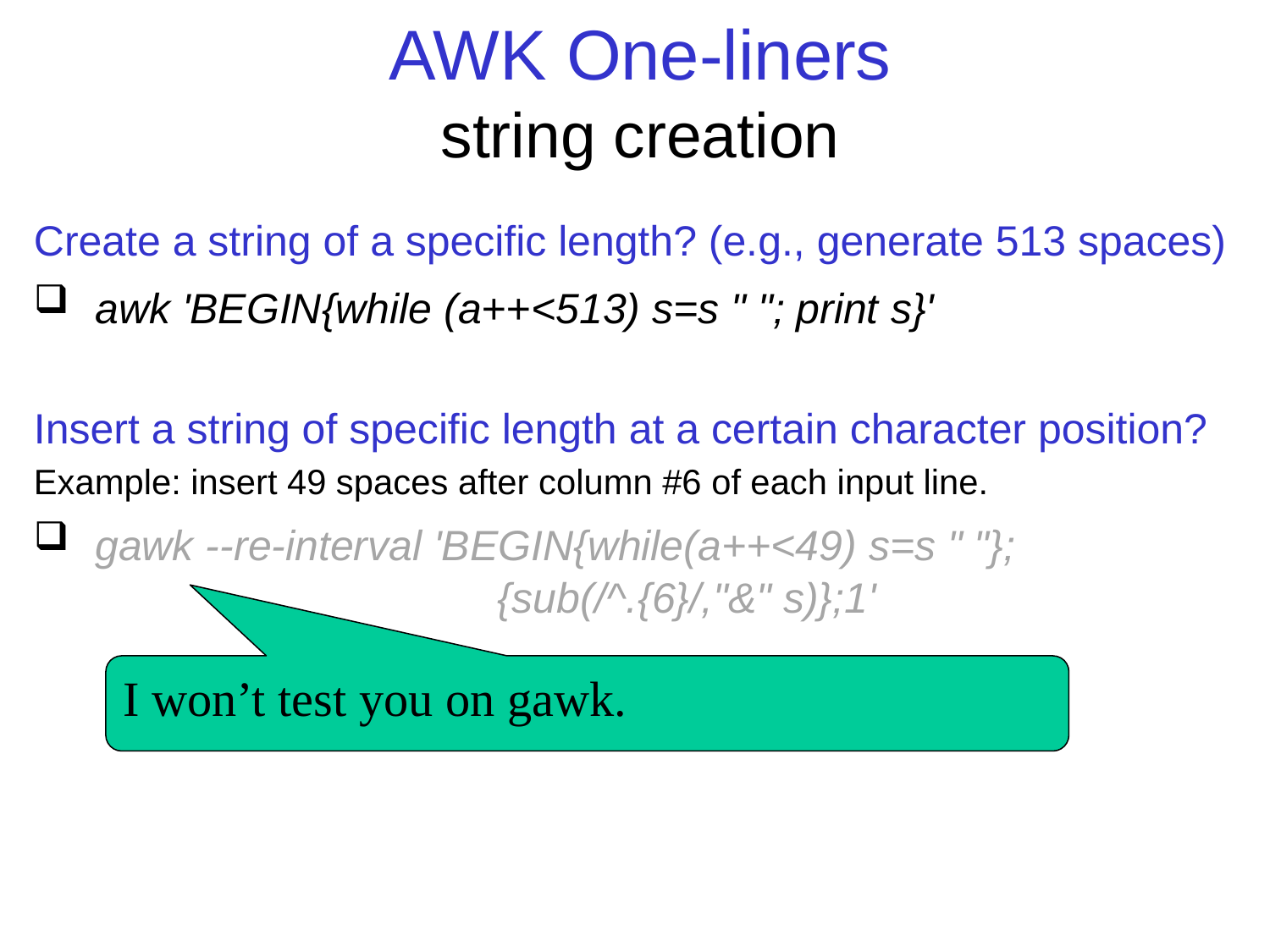

# AWK One-liners string creation

Create a string of a specific length? (e.g., generate 513 spaces)
 awk 'BEGIN{while (a++<513) s=s " "; print s}'

Insert a string of specific length at a certain character position?
Example: insert 49 spaces after column #6 of each input line.
 gawk --re-interval 'BEGIN{while(a++<49) s=s " "};               				   {sub(/^.{6}/,"&" s)};1'

I won’t test you on gawk.